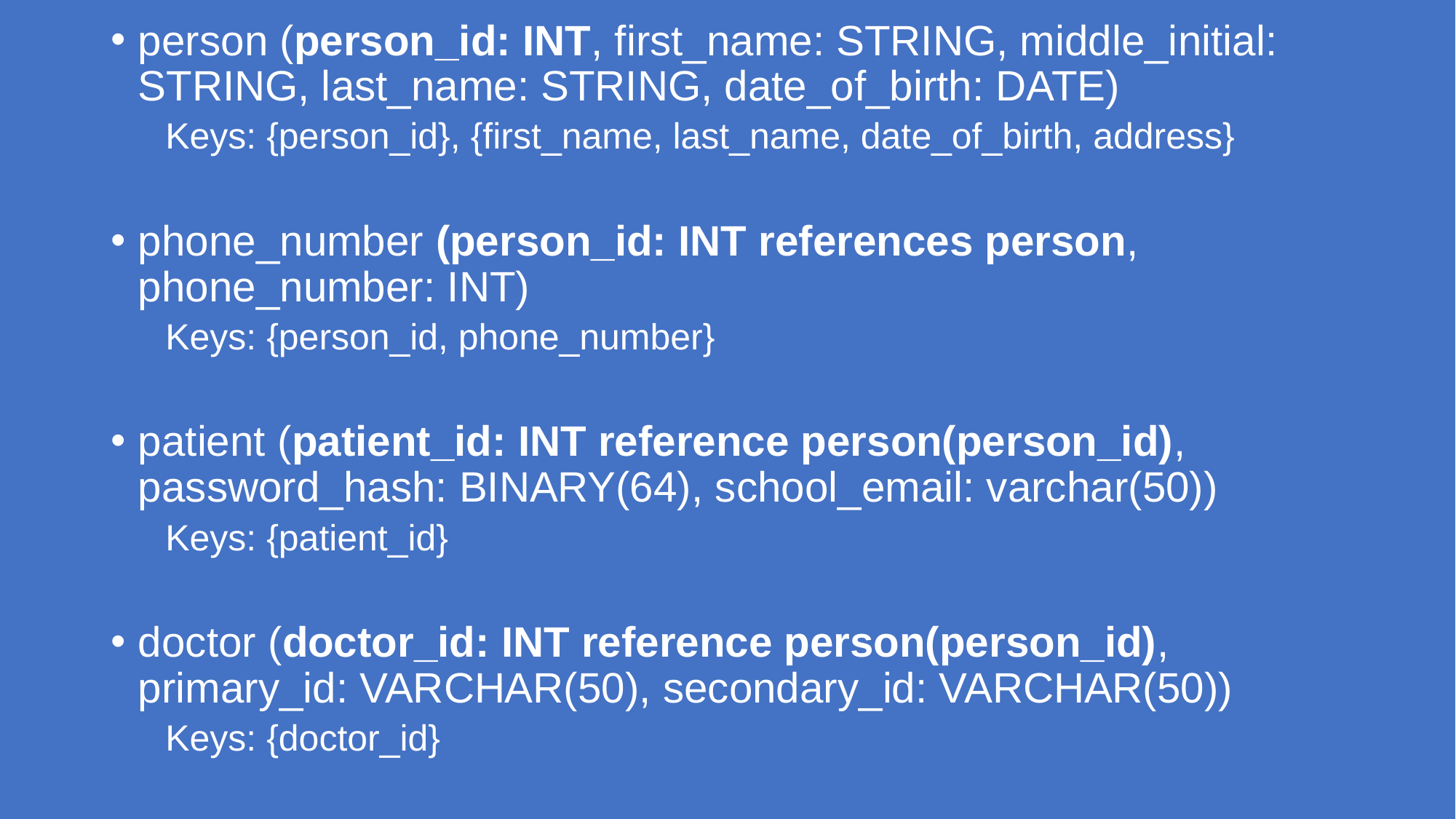

person (person_id: INT, first_name: STRING, middle_initial: STRING, last_name: STRING, date_of_birth: DATE)
Keys: {person_id}, {first_name, last_name, date_of_birth, address}

phone_number (person_id: INT references person, phone_number: INT)
Keys: {person_id, phone_number}

patient (patient_id: INT reference person(person_id), password_hash: BINARY(64), school_email: varchar(50))
Keys: {patient_id}

doctor (doctor_id: INT reference person(person_id), primary_id: VARCHAR(50), secondary_id: VARCHAR(50))
Keys: {doctor_id}